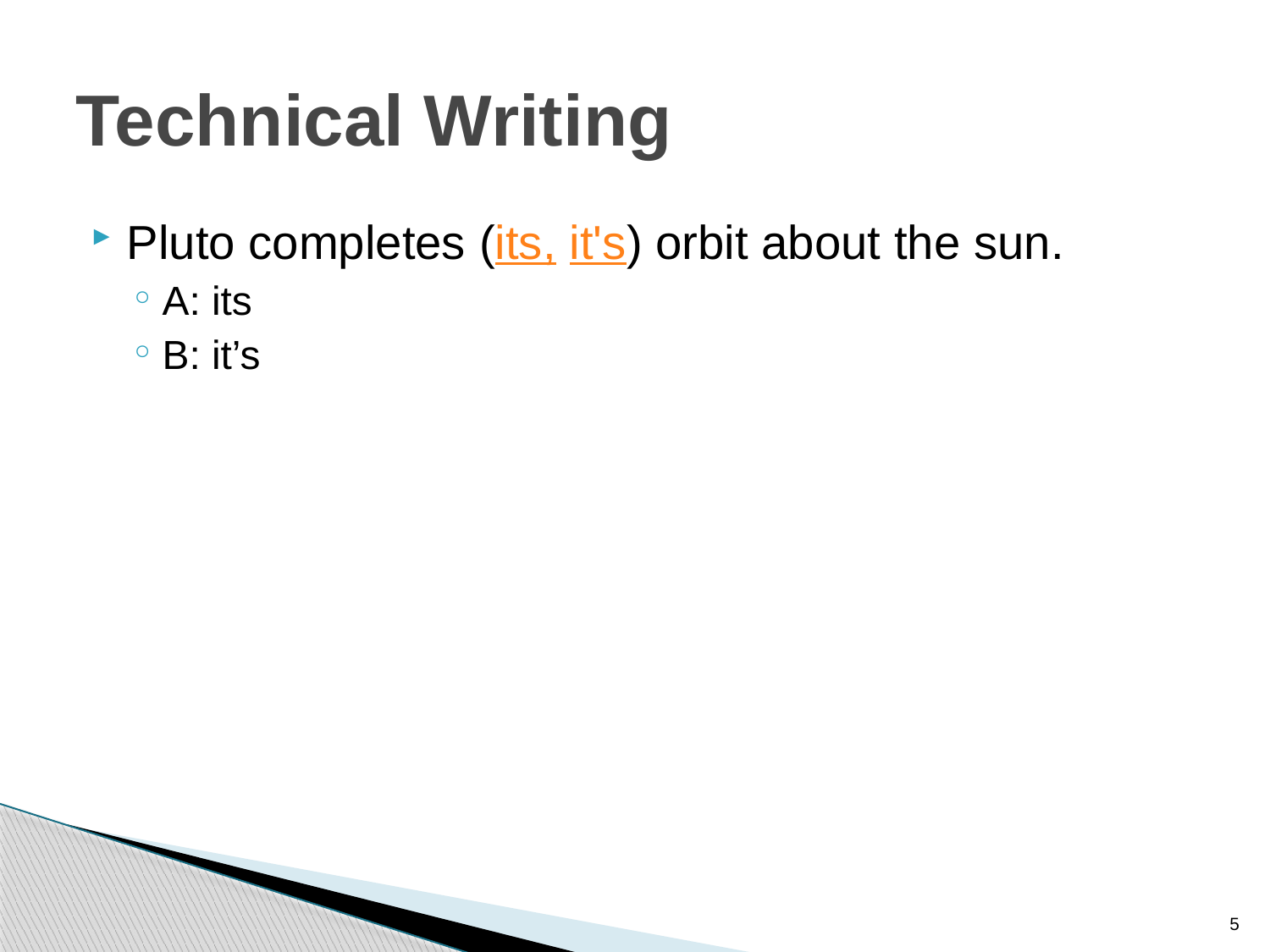

# Technical Writing
Pluto completes (its, it's) orbit about the sun.
A: its
B: it’s
5